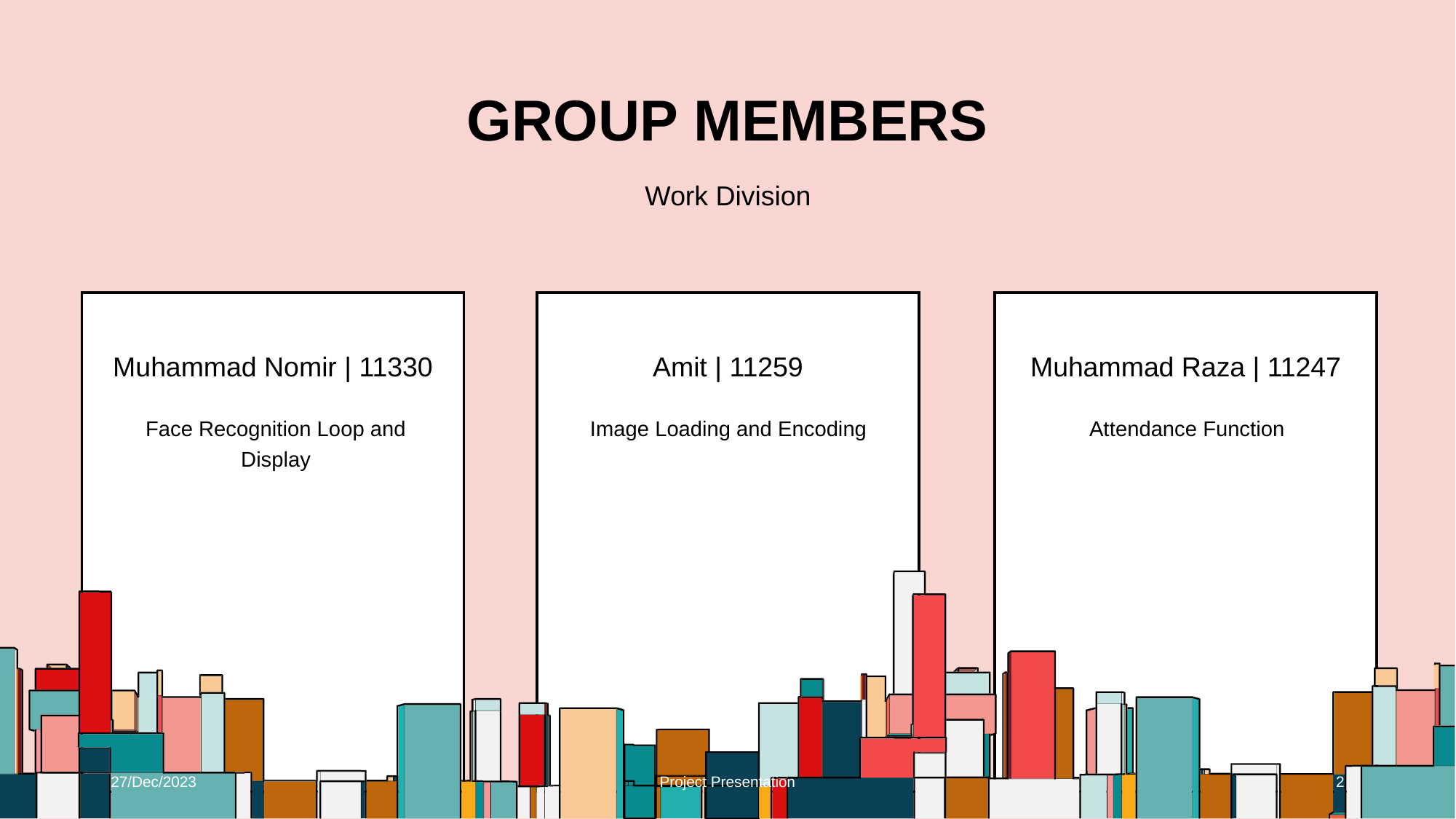

# Group Members
Work Division
Amit | 11259
Muhammad Raza | 11247
Muhammad Nomir | 11330
Face Recognition Loop and Display
Image Loading and Encoding
Attendance Function
27/Dec/2023
Project Presentation
2